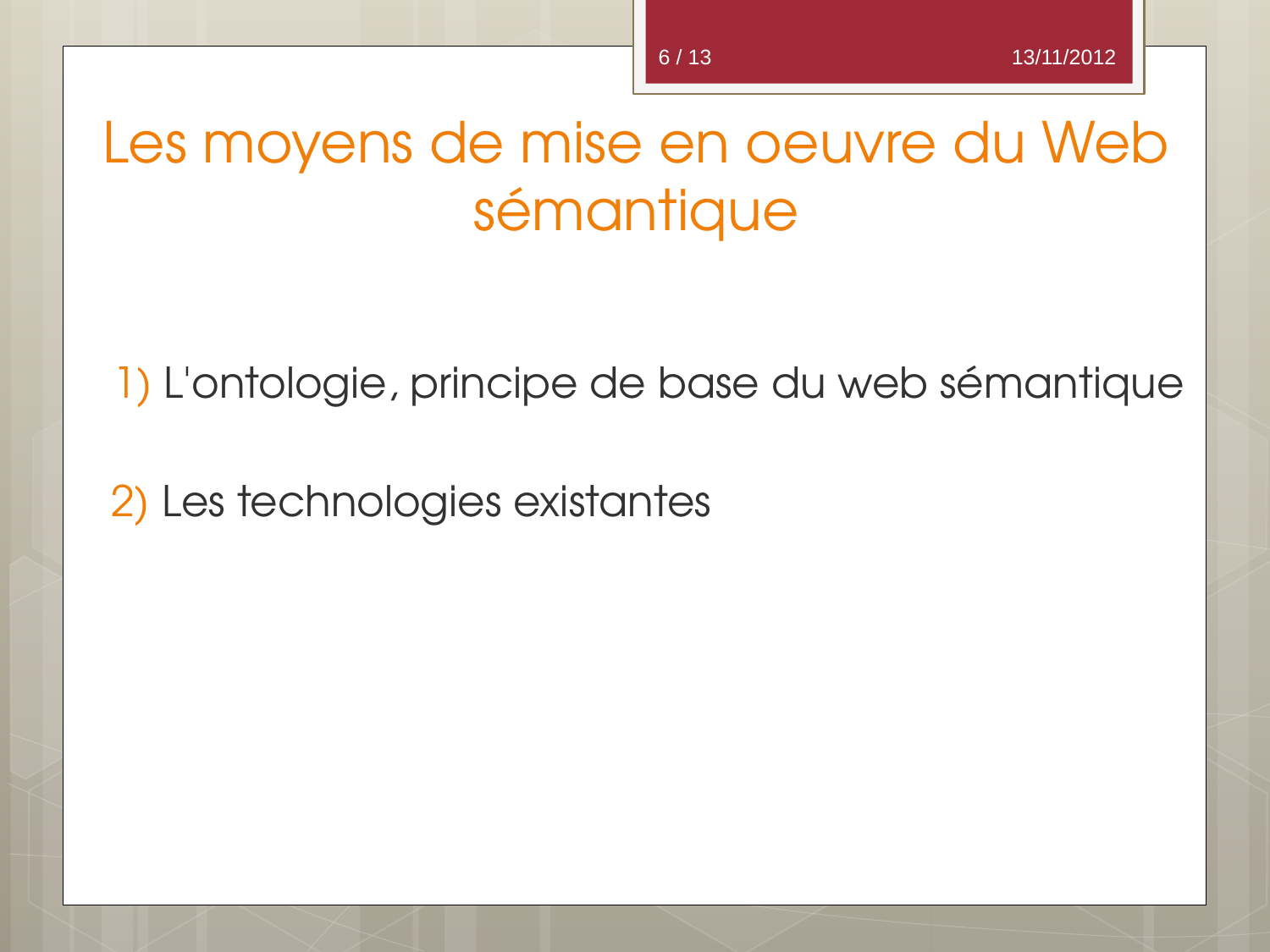

6 / 13
13/11/2012
# Les moyens de mise en oeuvre du Web sémantique

   1) L'ontologie, principe de base du web sémantique

   2) Les technologies existantes